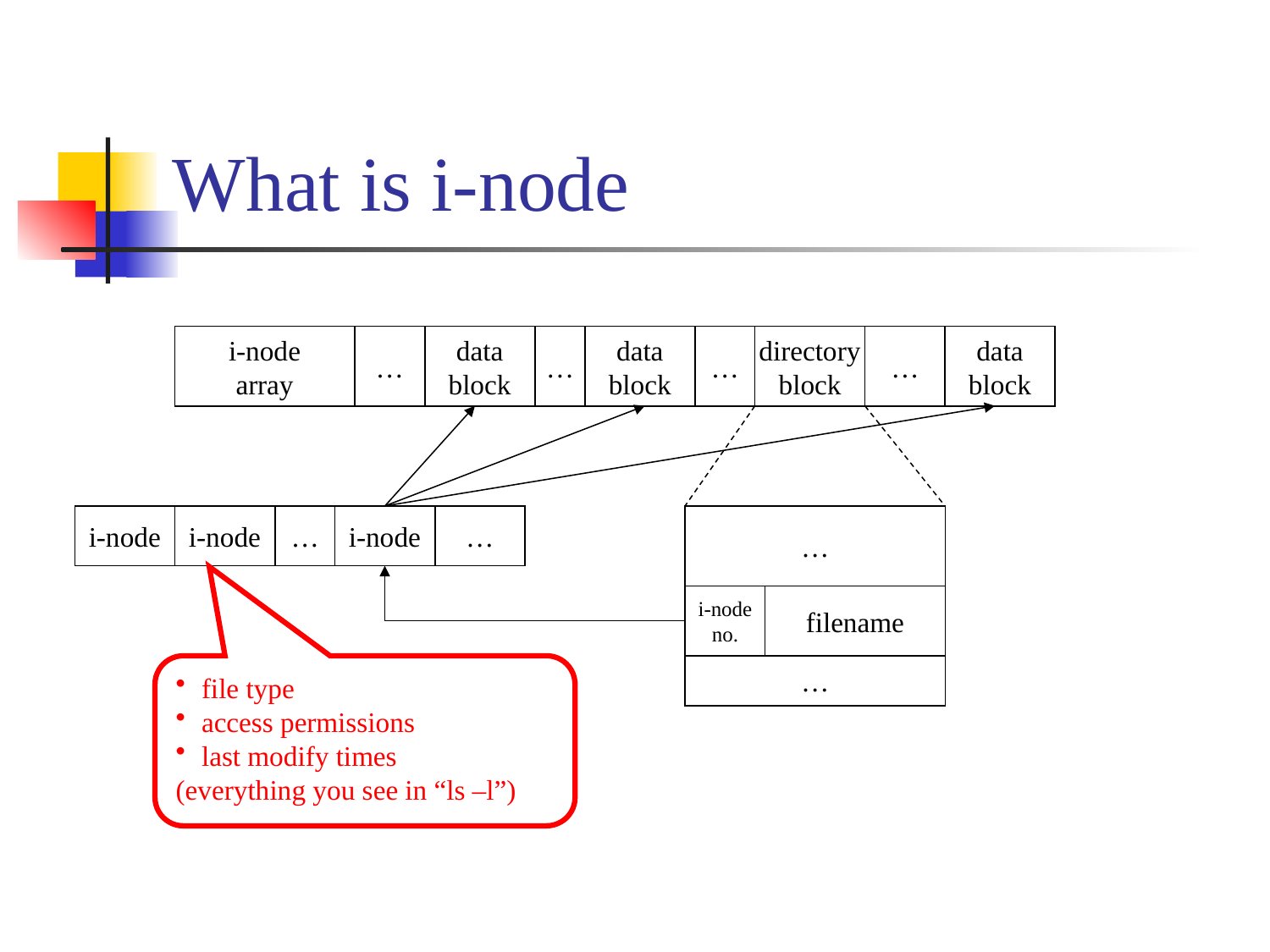

# What is i-node
i-node
array
…
data
block
…
data
block
…
directory
block
…
data
block

i-node
i-node
…
i-node
…
…
i-node
no.
filename
…
file type
access permissions
last modify times
(everything you see in “ls –l”)